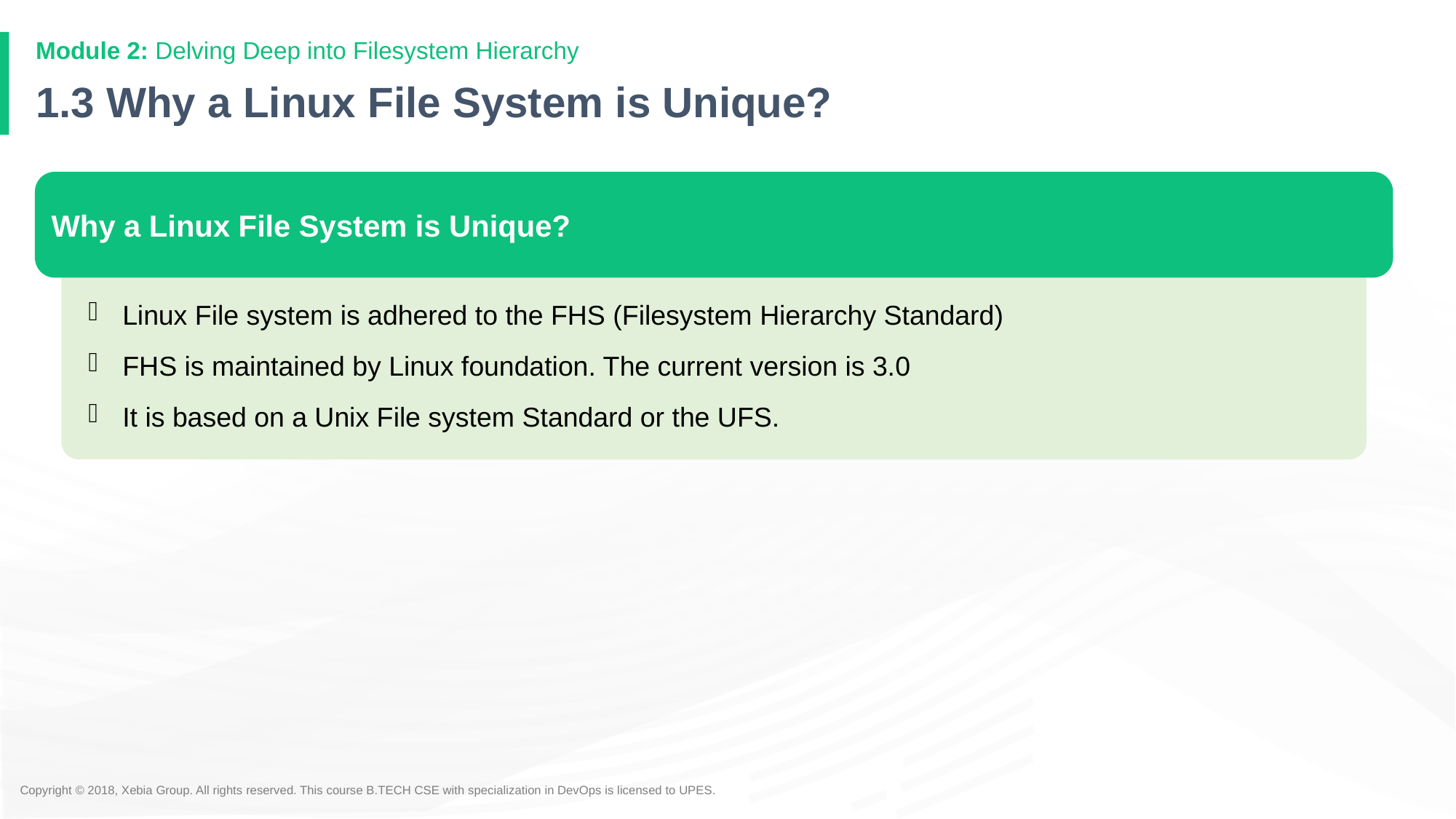

# 1.3 Why a Linux File System is Unique?

Why a Linux File System is Unique?
Linux File system is adhered to the FHS (Filesystem Hierarchy Standard)
FHS is maintained by Linux foundation. The current version is 3.0
It is based on a Unix File system Standard or the UFS.